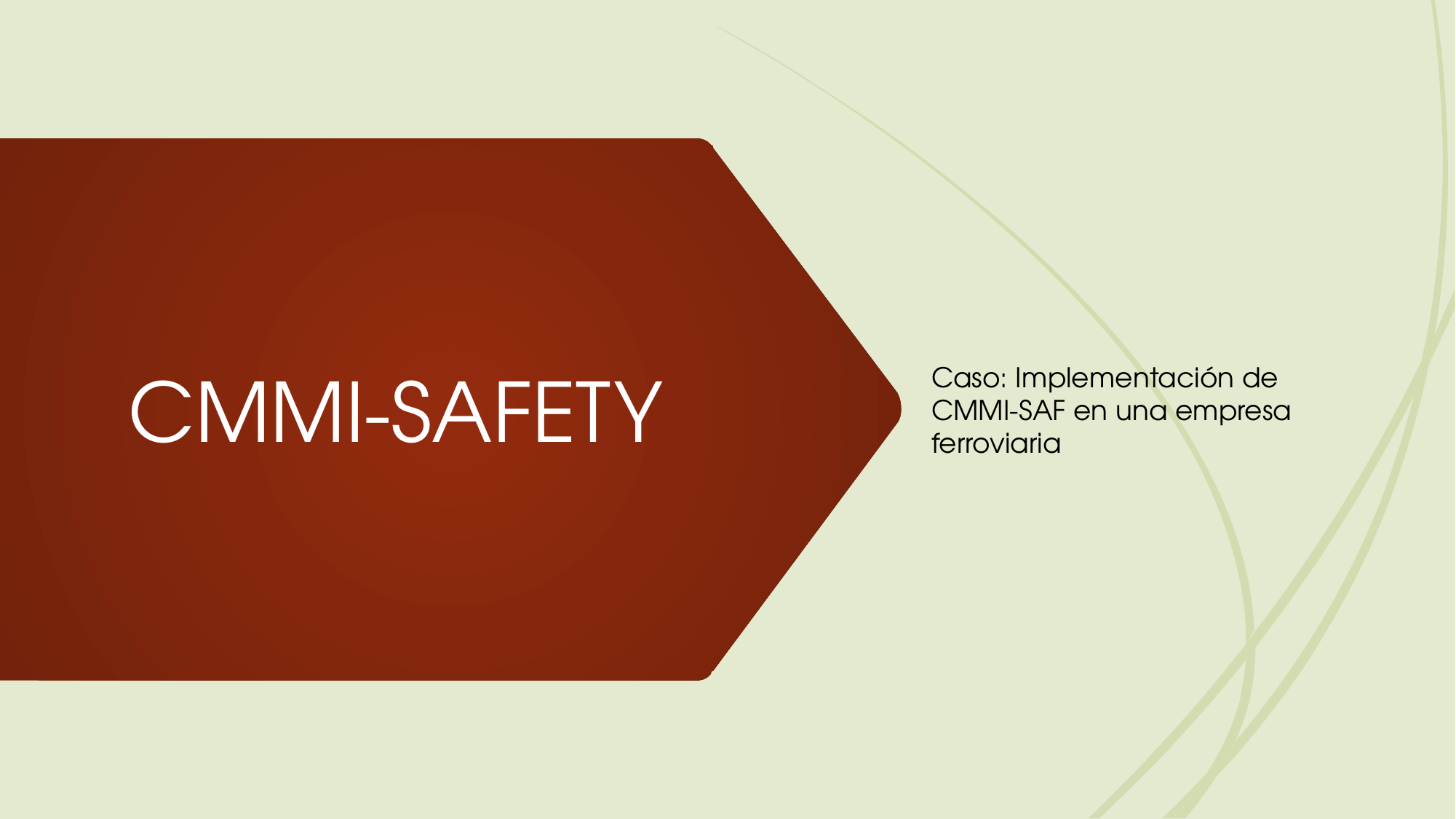

Caso: Implementación de CMMI-SAF en una empresa ferroviaria

# CMMI-SAFETY